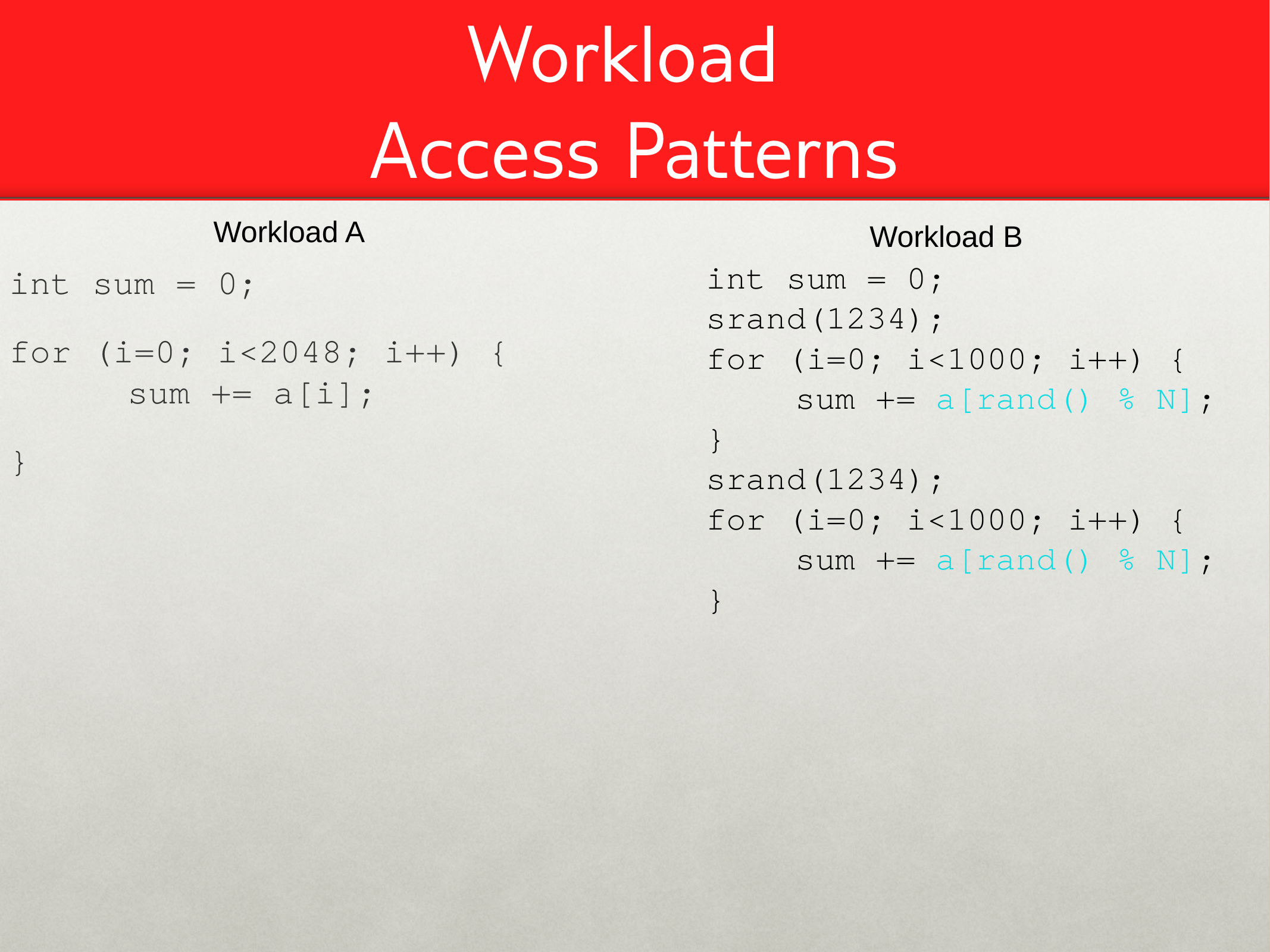

# Workload Access Patterns
Workload A
Workload B
int sum = 0;
srand(1234);
for (i=0; i<1000; i++) {
	sum += a[rand() % N];
}
srand(1234);
for (i=0; i<1000; i++) {
	sum += a[rand() % N];
}
int sum = 0;
for (i=0; i<2048; i++) {
	sum += a[i];
}